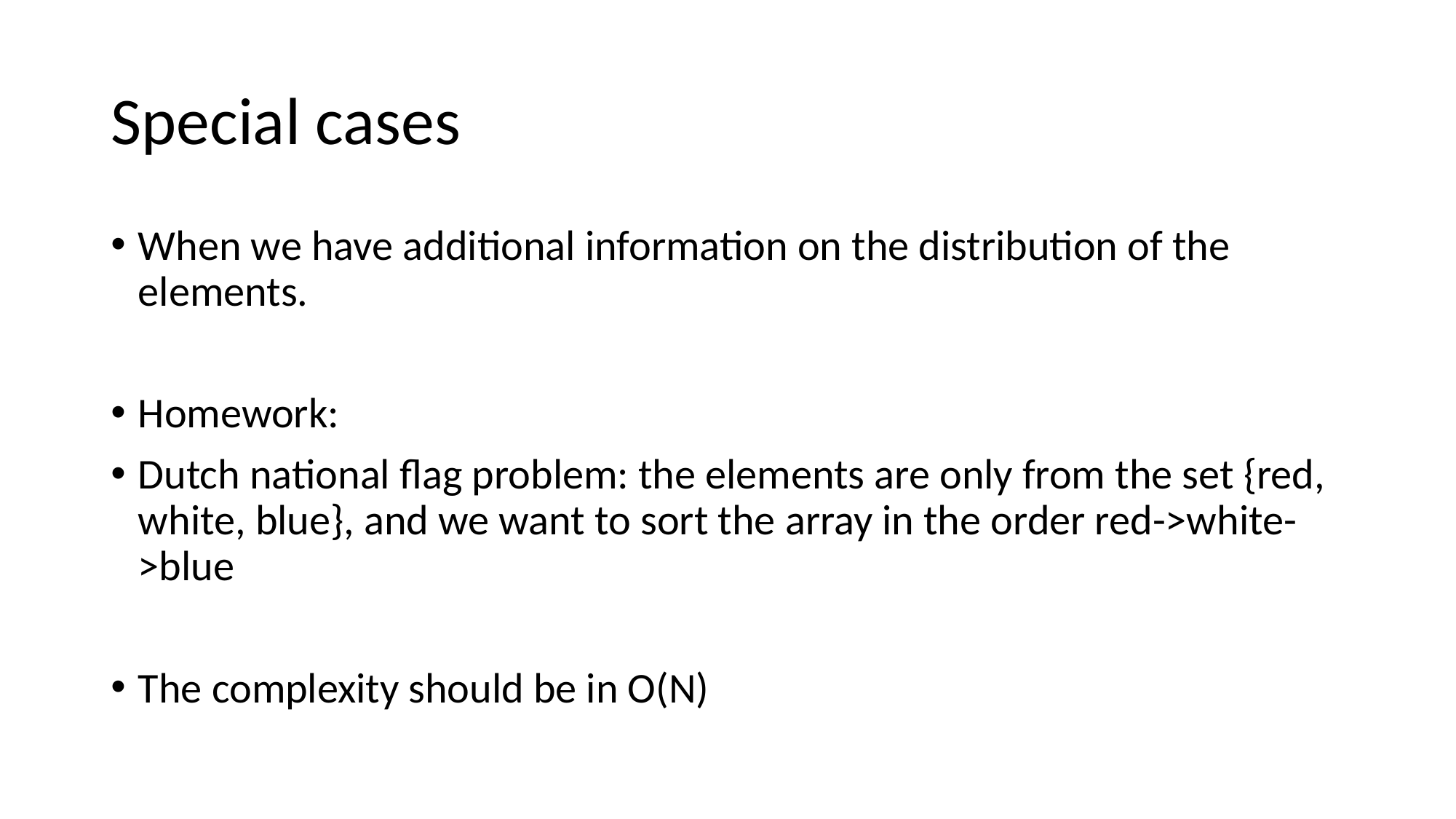

# Special cases
When we have additional information on the distribution of the elements.

Homework:
Dutch national flag problem: the elements are only from the set {red, white, blue}, and we want to sort the array in the order red->white->blue

The complexity should be in O(N)